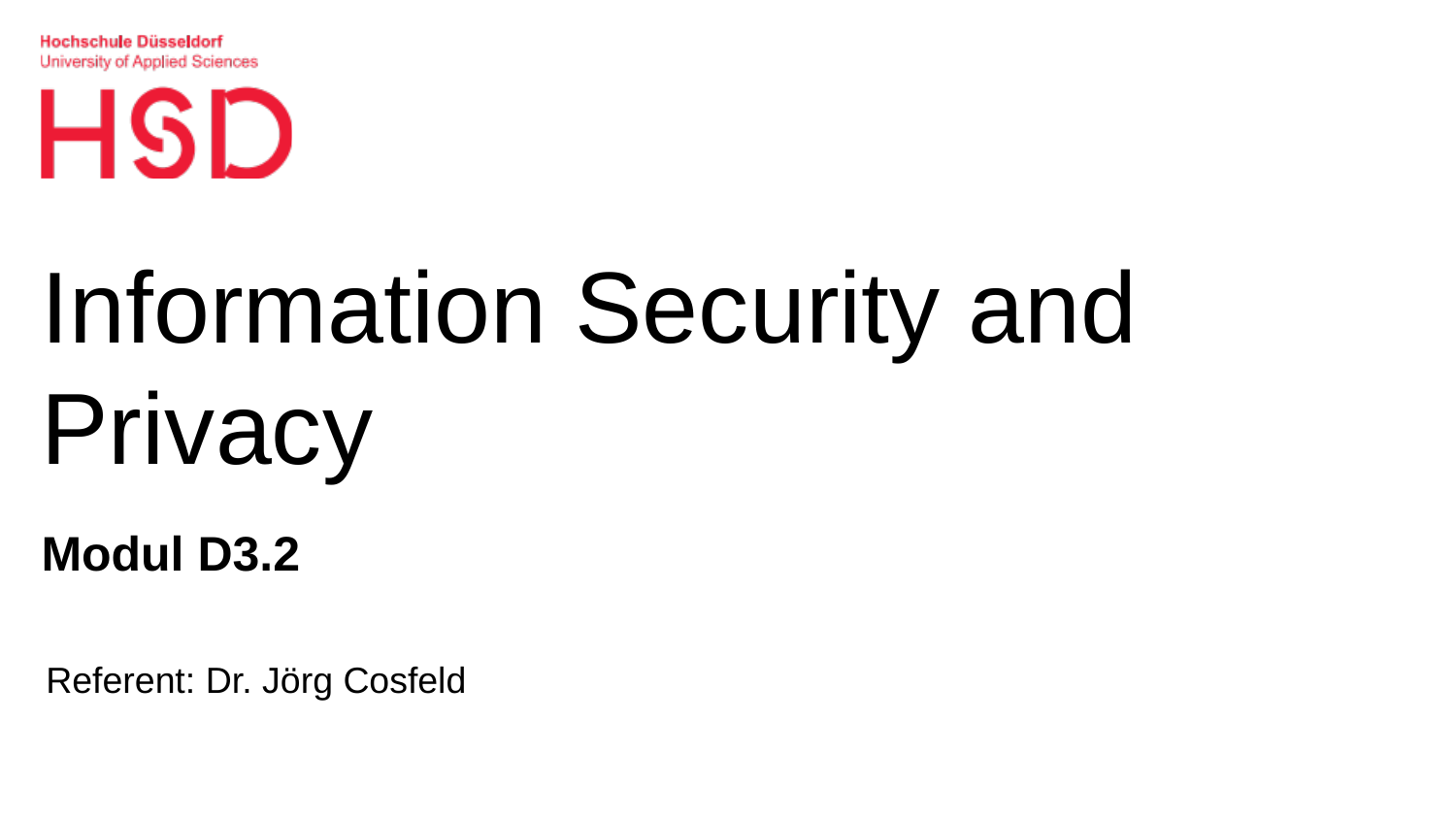

# Information Security and Privacy
Modul D3.2
Referent: Dr. Jörg Cosfeld